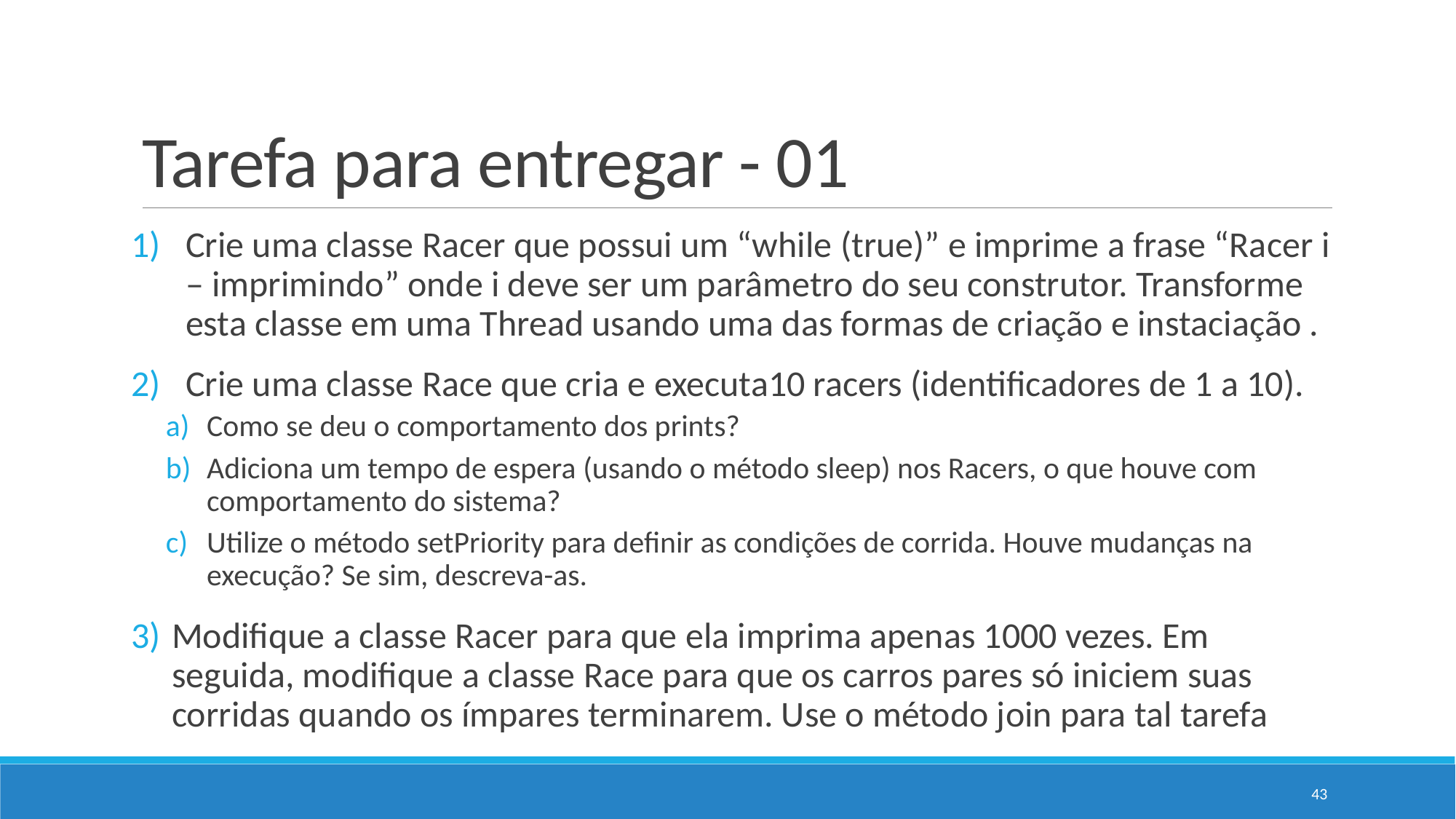

# Tarefa para entregar - 01
Crie uma classe Racer que possui um “while (true)” e imprime a frase “Racer i – imprimindo” onde i deve ser um parâmetro do seu construtor. Transforme esta classe em uma Thread usando uma das formas de criação e instaciação .
Crie uma classe Race que cria e executa10 racers (identificadores de 1 a 10).
Como se deu o comportamento dos prints?
Adiciona um tempo de espera (usando o método sleep) nos Racers, o que houve com comportamento do sistema?
Utilize o método setPriority para definir as condições de corrida. Houve mudanças na execução? Se sim, descreva-as.
Modifique a classe Racer para que ela imprima apenas 1000 vezes. Em seguida, modifique a classe Race para que os carros pares só iniciem suas corridas quando os ímpares terminarem. Use o método join para tal tarefa

43